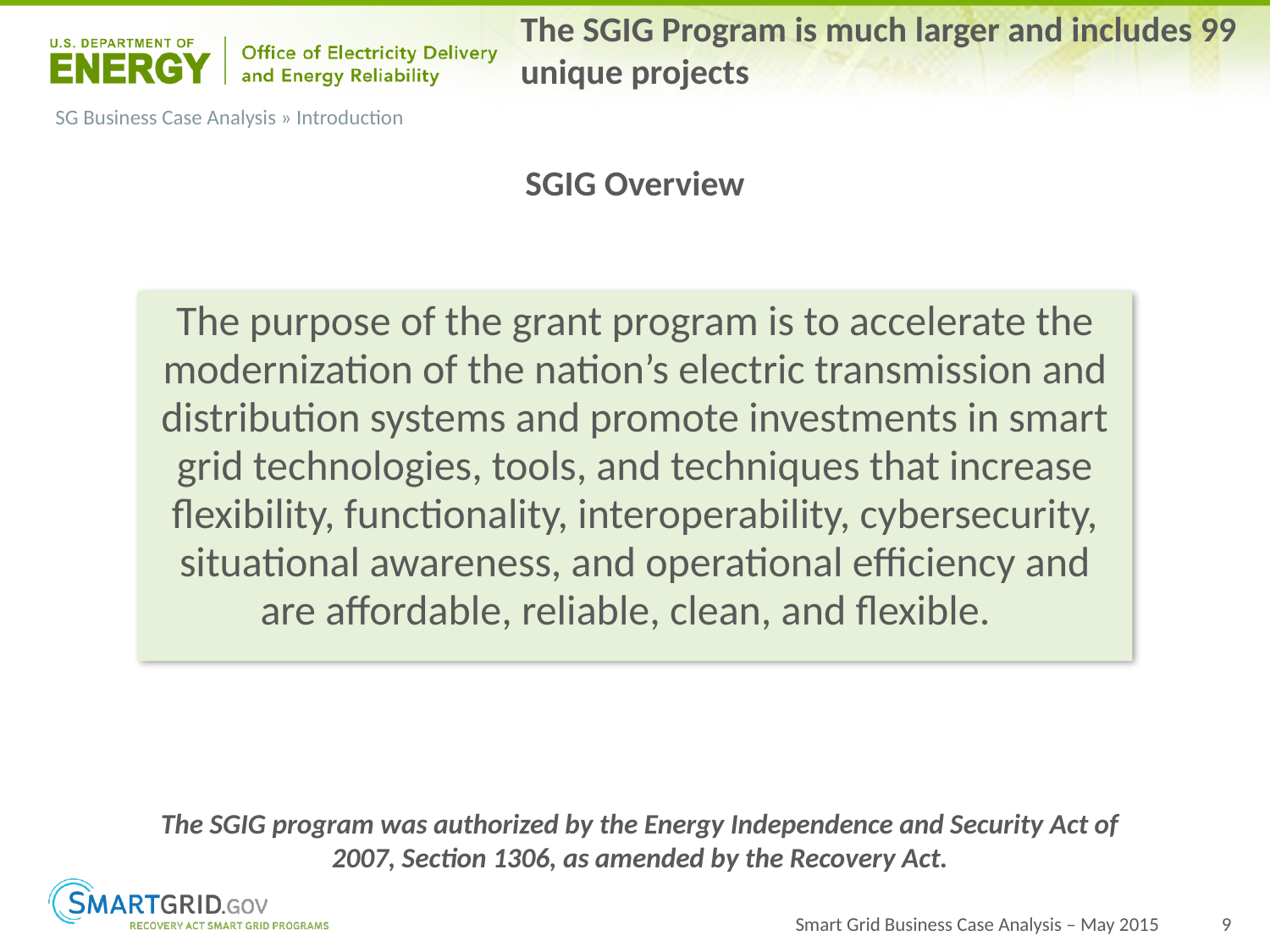

The SGIG Program is much larger and includes 99 unique projects
# SG Business Case Analysis » Introduction
SGIG Overview
The purpose of the grant program is to accelerate the modernization of the nation’s electric transmission and distribution systems and promote investments in smart grid technologies, tools, and techniques that increase flexibility, functionality, interoperability, cybersecurity, situational awareness, and operational efficiency and are affordable, reliable, clean, and flexible.
The SGIG program was authorized by the Energy Independence and Security Act of 2007, Section 1306, as amended by the Recovery Act.
Smart Grid Business Case Analysis – May 2015